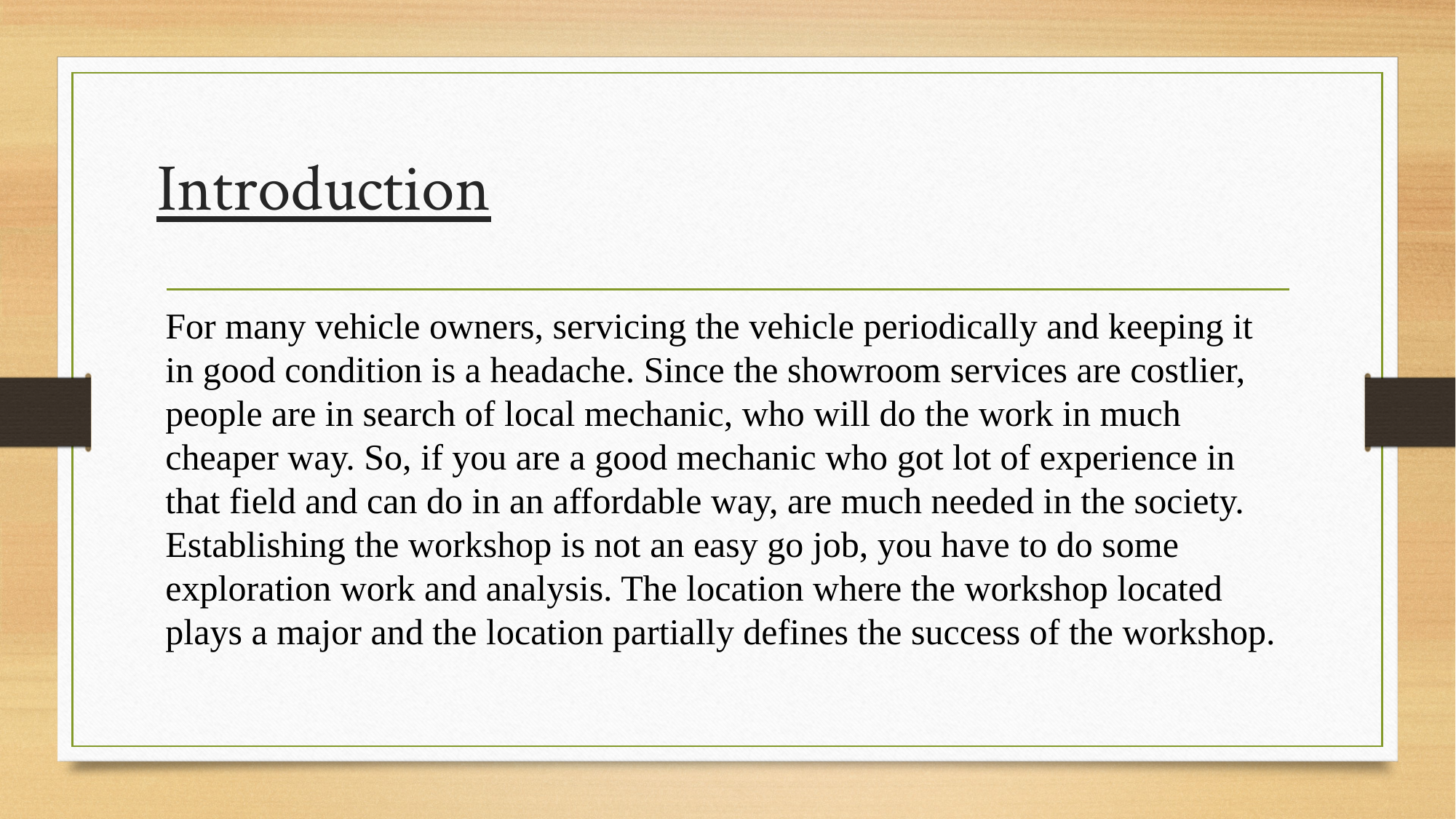

# Introduction
For many vehicle owners, servicing the vehicle periodically and keeping it in good condition is a headache. Since the showroom services are costlier, people are in search of local mechanic, who will do the work in much cheaper way. So, if you are a good mechanic who got lot of experience in that field and can do in an affordable way, are much needed in the society. Establishing the workshop is not an easy go job, you have to do some exploration work and analysis. The location where the workshop located plays a major and the location partially defines the success of the workshop.